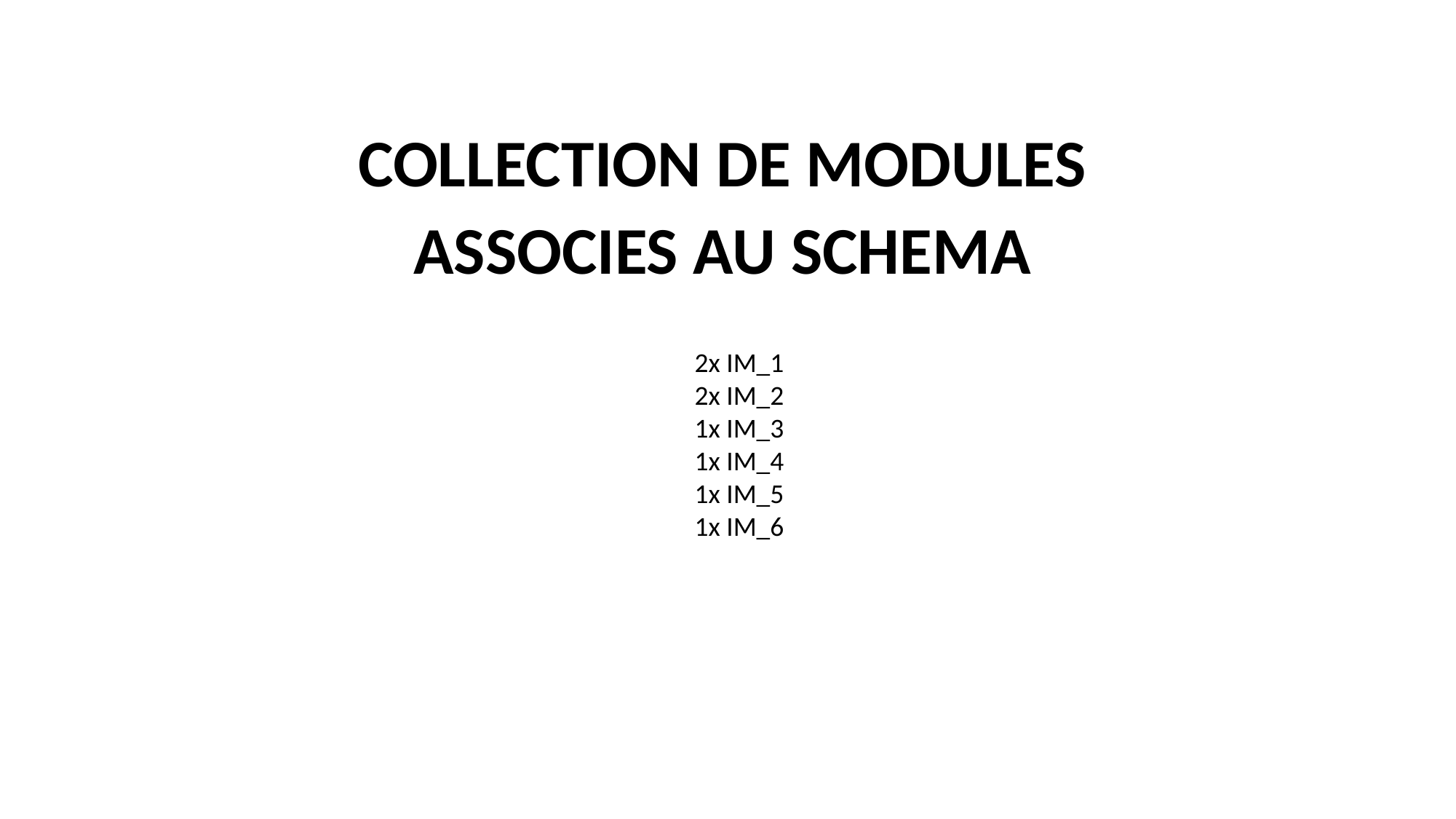

COLLECTION DE MODULES
ASSOCIES AU SCHEMA
2x IM_1
2x IM_2
1x IM_3
1x IM_4
1x IM_5
1x IM_6